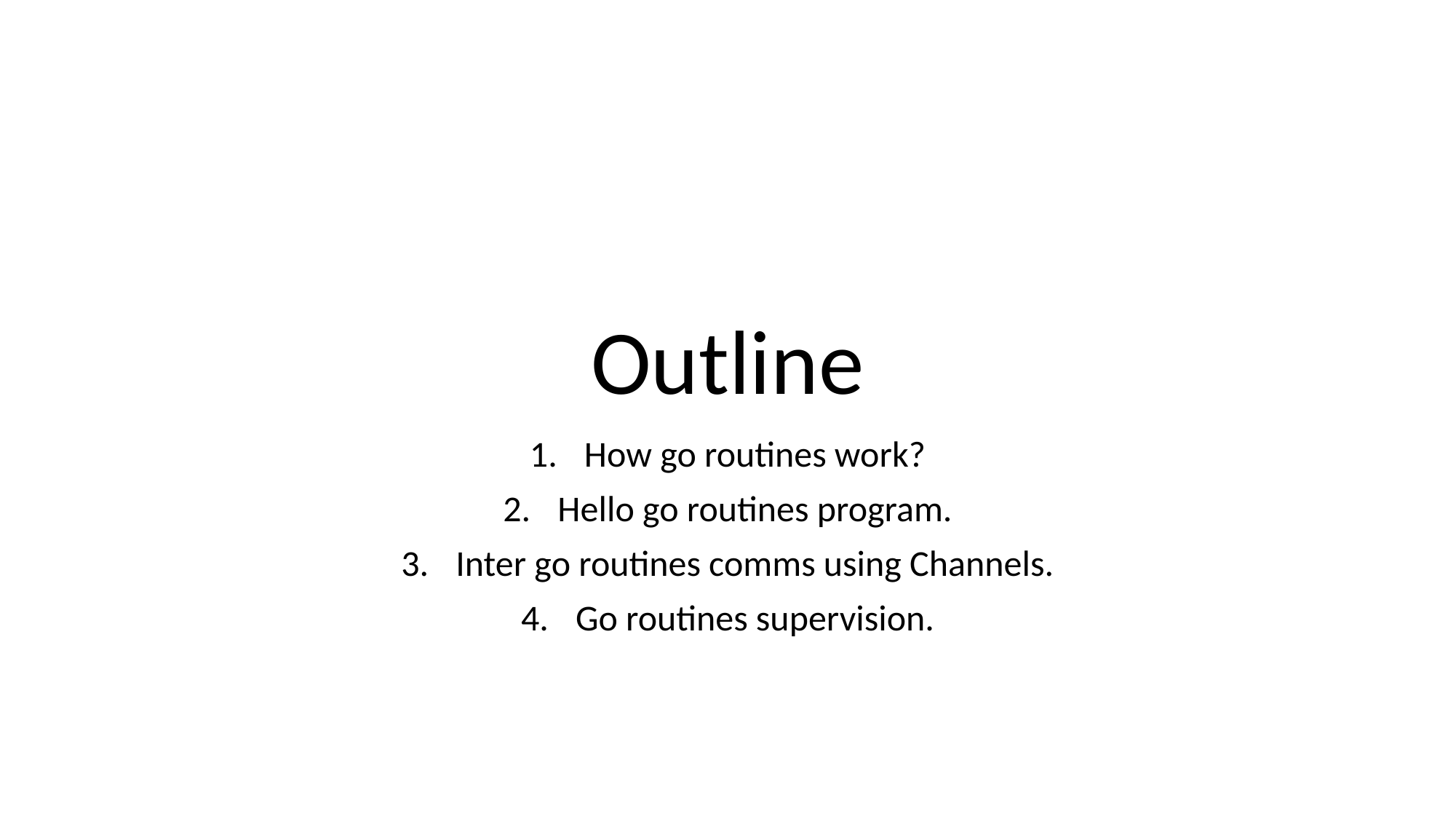

# Outline
How go routines work?
Hello go routines program.
Inter go routines comms using Channels.
Go routines supervision.